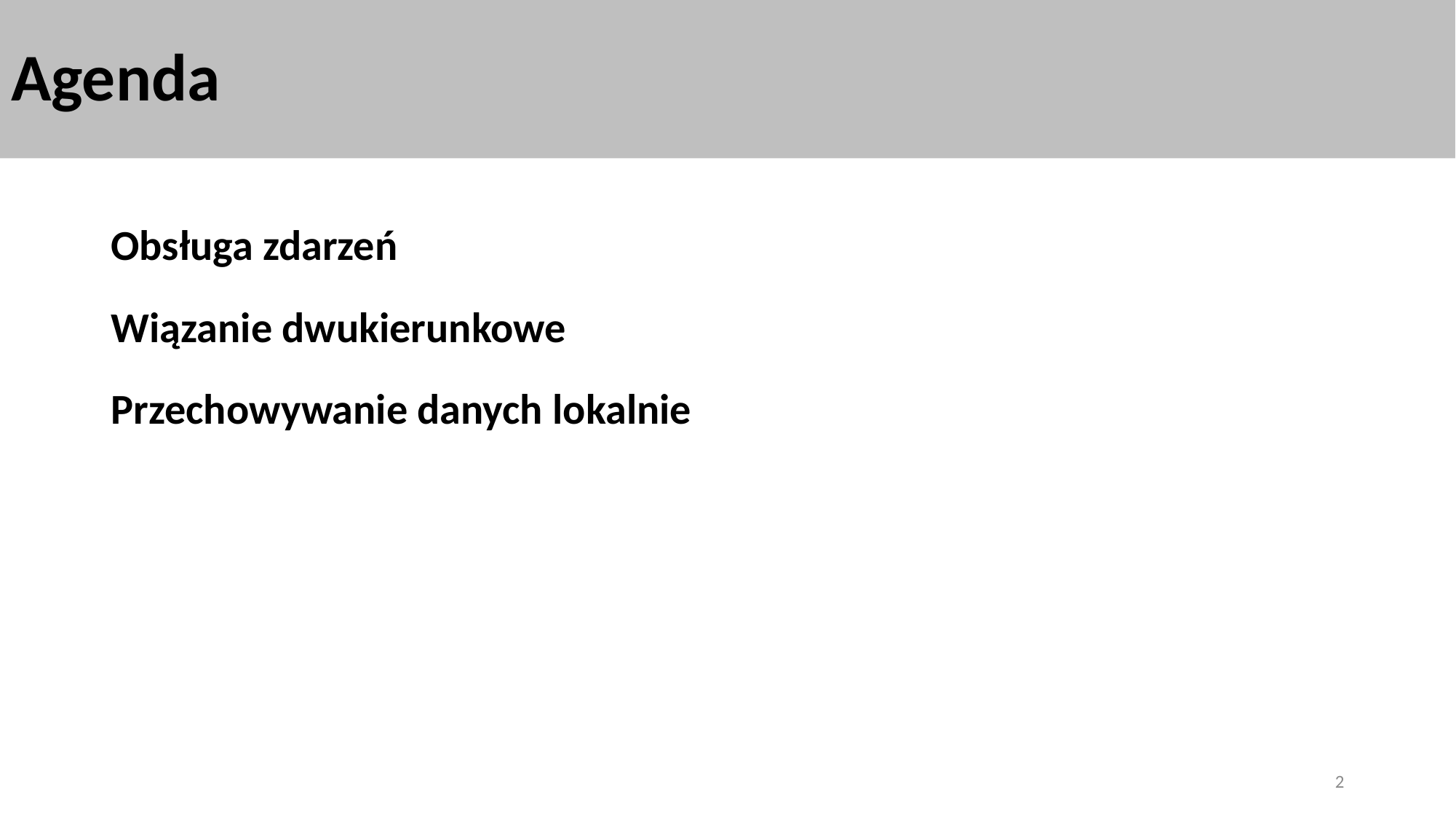

# Agenda
Obsługa zdarzeń
Wiązanie dwukierunkowe
Przechowywanie danych lokalnie
2